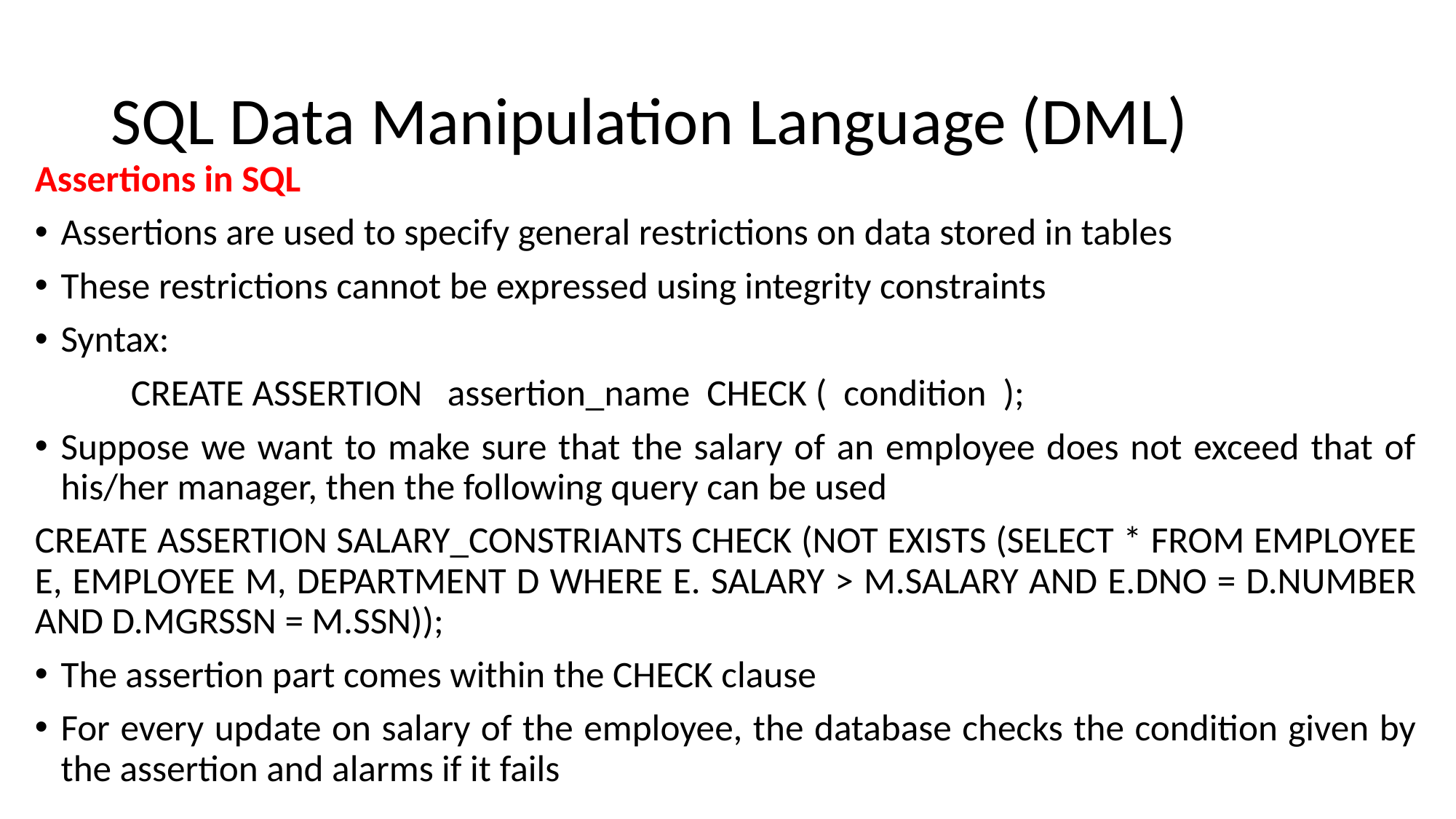

# SQL Data Manipulation Language (DML)
Assertions in SQL
Assertions are used to specify general restrictions on data stored in tables
These restrictions cannot be expressed using integrity constraints
Syntax:
	CREATE ASSERTION   assertion_name  CHECK (  condition  );
Suppose we want to make sure that the salary of an employee does not exceed that of his/her manager, then the following query can be used
CREATE ASSERTION SALARY_CONSTRIANTS CHECK (NOT EXISTS (SELECT * FROM EMPLOYEE E, EMPLOYEE M, DEPARTMENT D WHERE E. SALARY > M.SALARY AND E.DNO = D.NUMBER AND D.MGRSSN = M.SSN));
The assertion part comes within the CHECK clause
For every update on salary of the employee, the database checks the condition given by the assertion and alarms if it fails